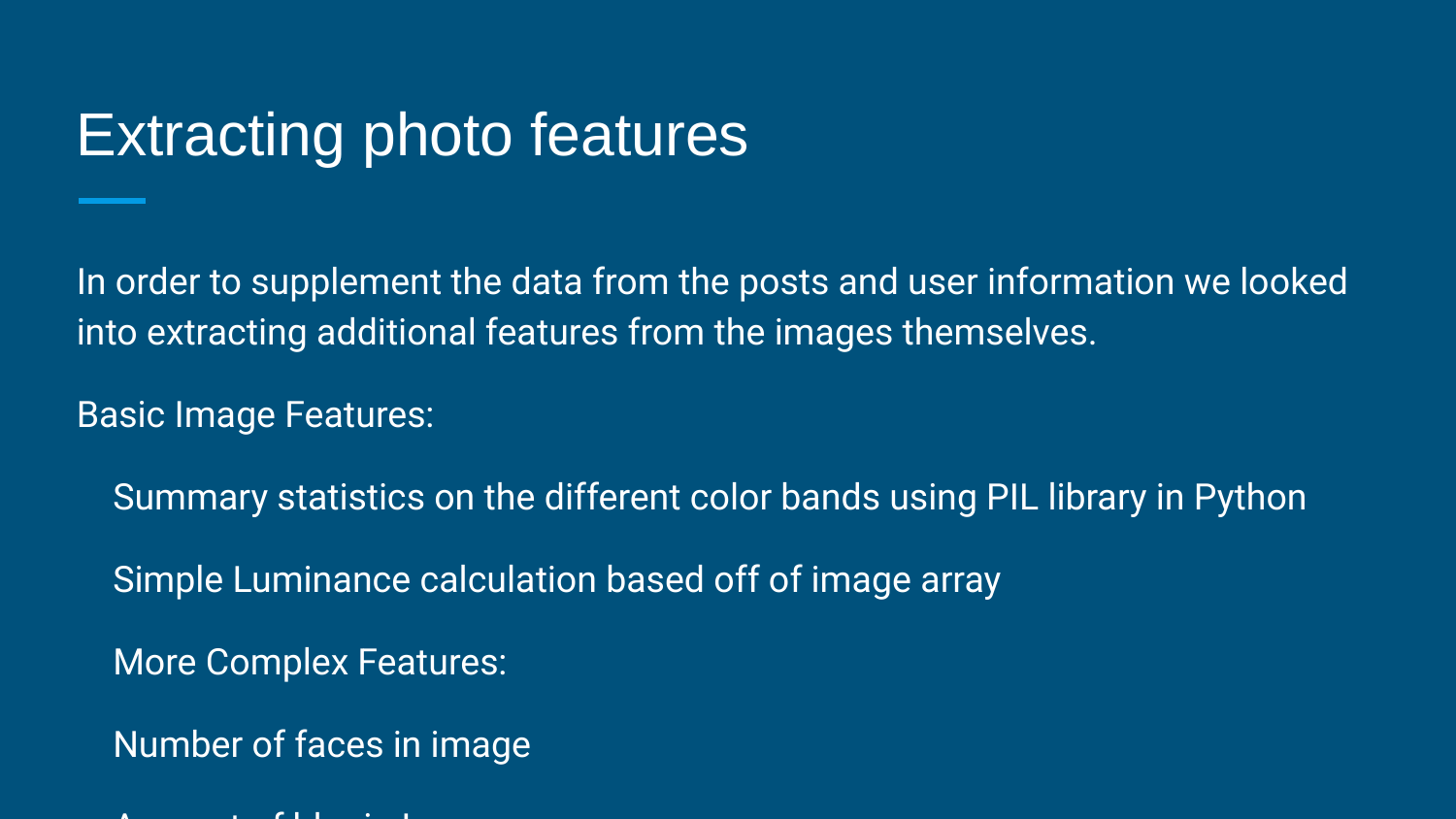

# Extracting photo features
In order to supplement the data from the posts and user information we looked into extracting additional features from the images themselves.
Basic Image Features:
Summary statistics on the different color bands using PIL library in Python
Simple Luminance calculation based off of image array
More Complex Features:
Number of faces in image
Amount of blur in Image